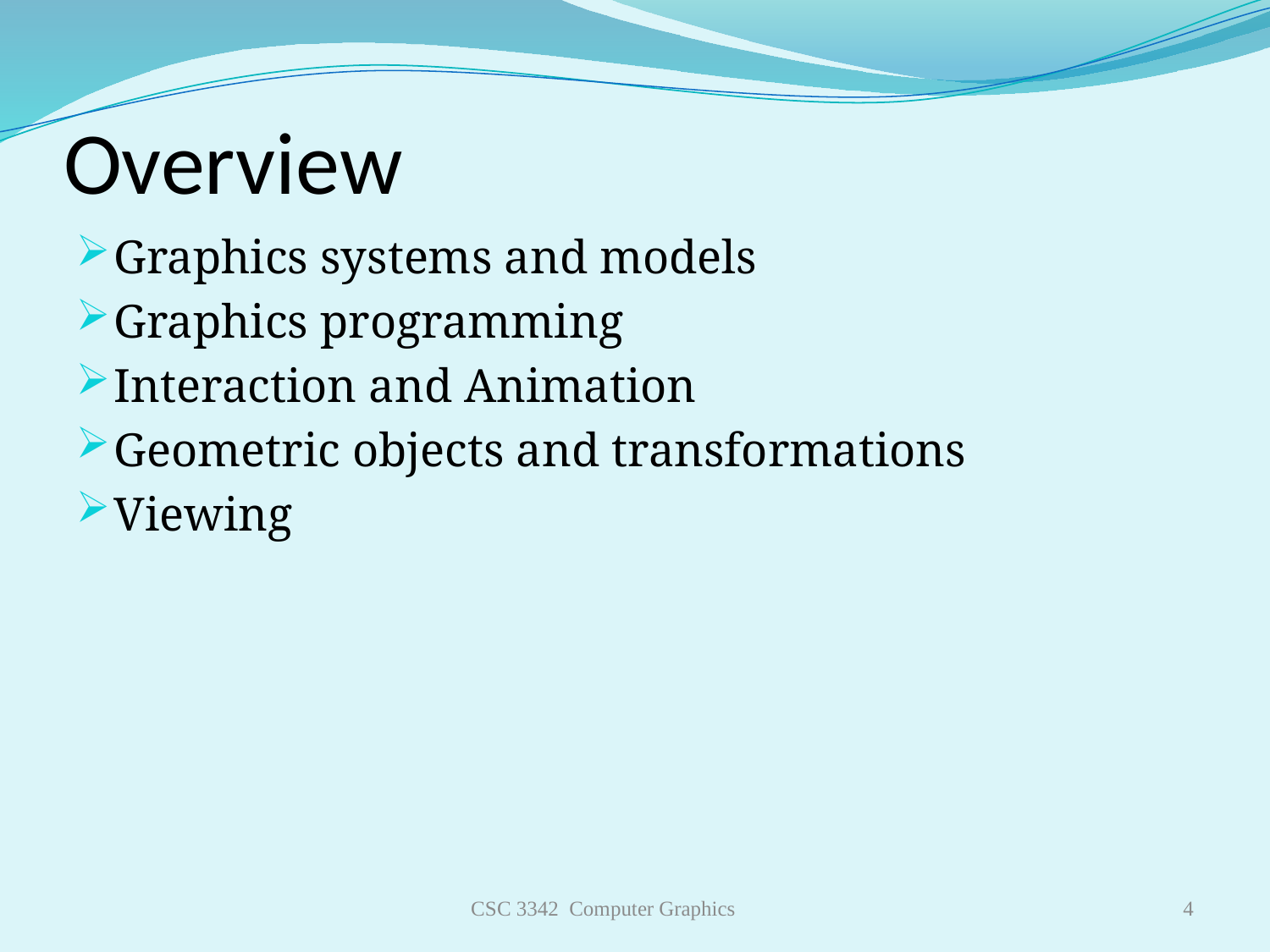

# Overview
Graphics systems and models
Graphics programming
Interaction and Animation
Geometric objects and transformations
Viewing

CSC 3342  Computer Graphics
4